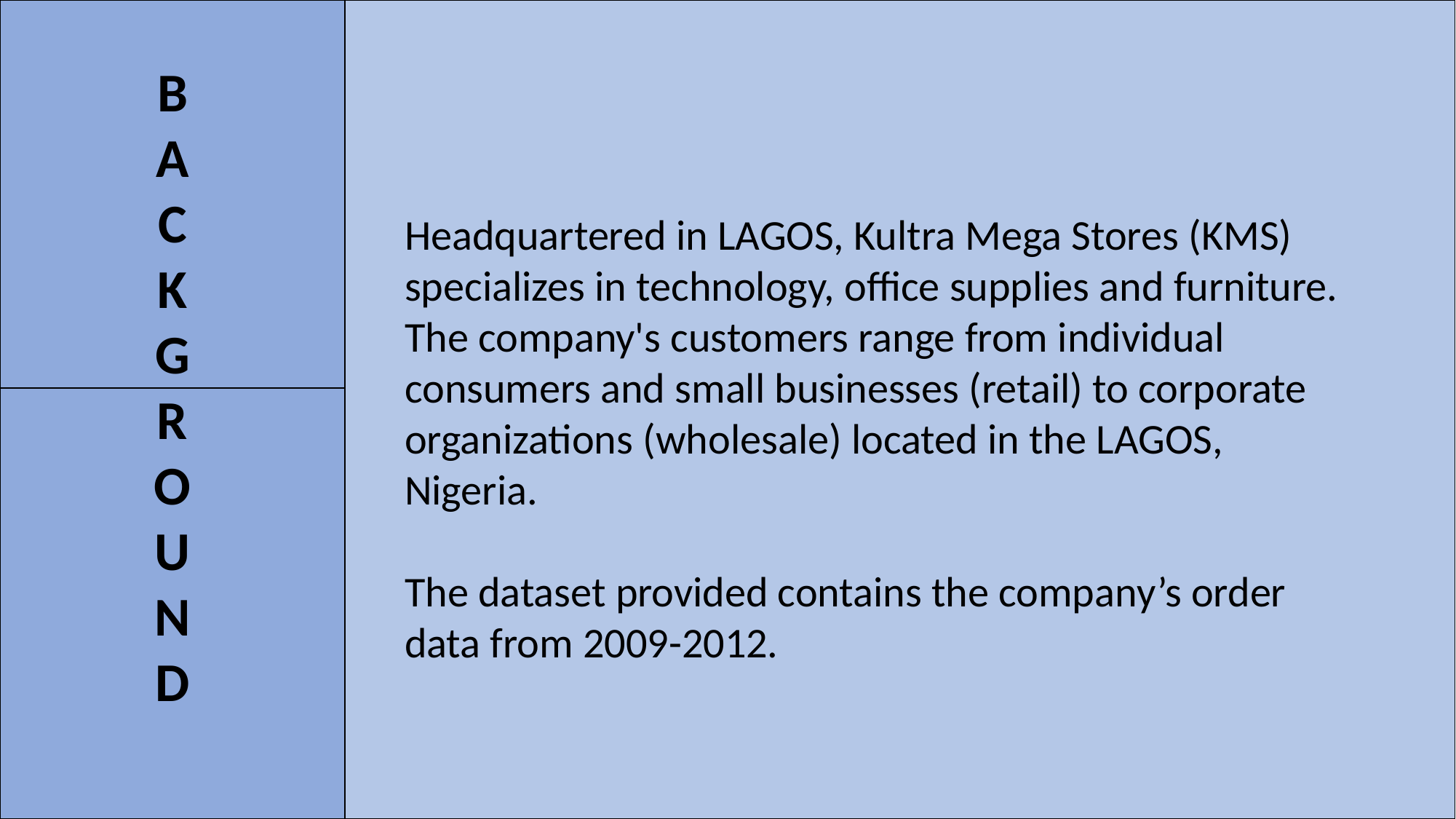

B
A
C
K
G
R
O
U
N
D
Headquartered in LAGOS, Kultra Mega Stores (KMS) specializes in technology, office supplies and furniture. The company's customers range from individual consumers and small businesses (retail) to corporate organizations (wholesale) located in the LAGOS, Nigeria.

The dataset provided contains the company’s order data from 2009-2012.